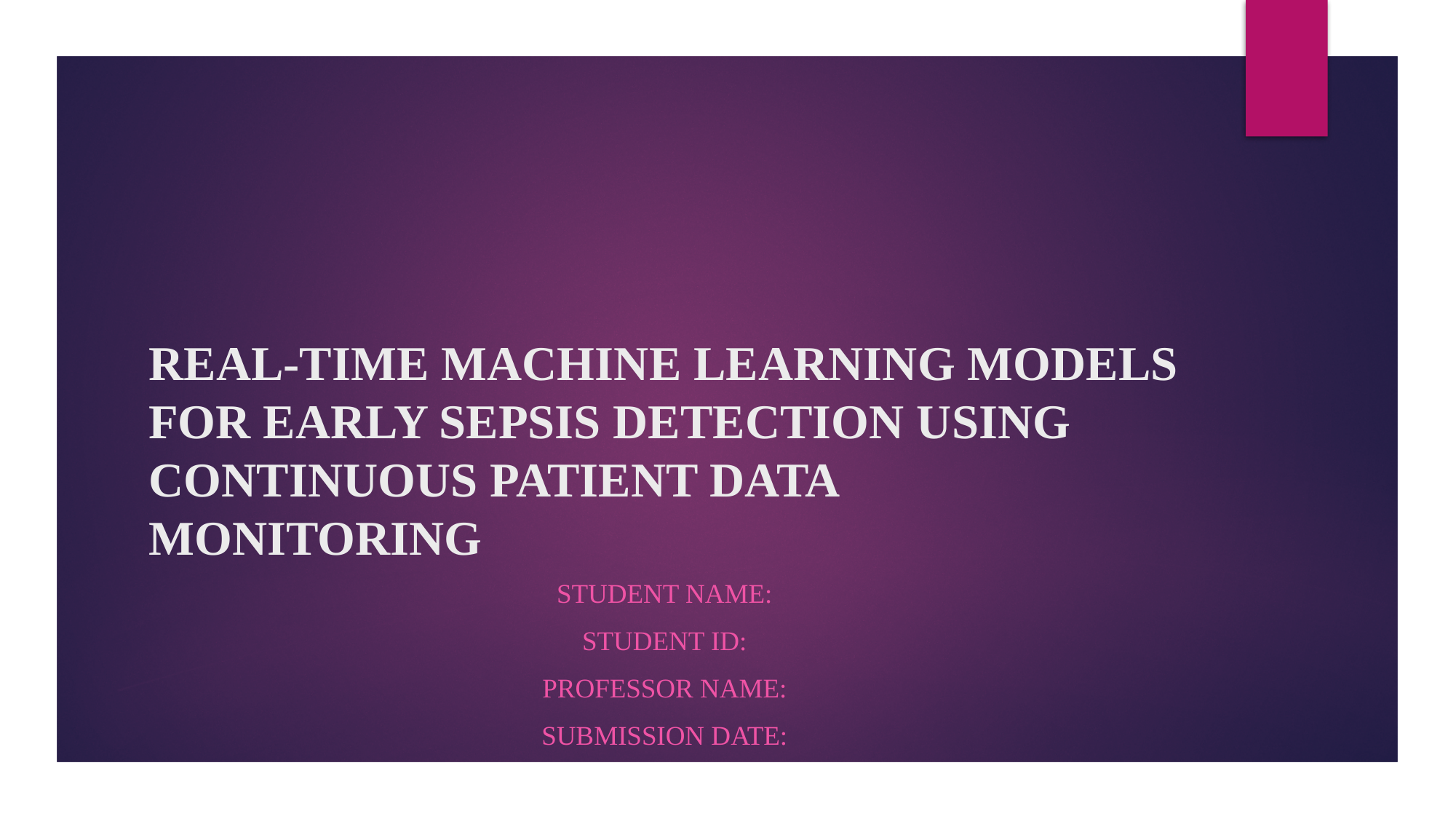

# REAL-TIME MACHINE LEARNING MODELS FOR EARLY SEPSIS DETECTION USING CONTINUOUS PATIENT DATA MONITORING
Student Name:
Student ID:
Professor Name:
Submission Date: